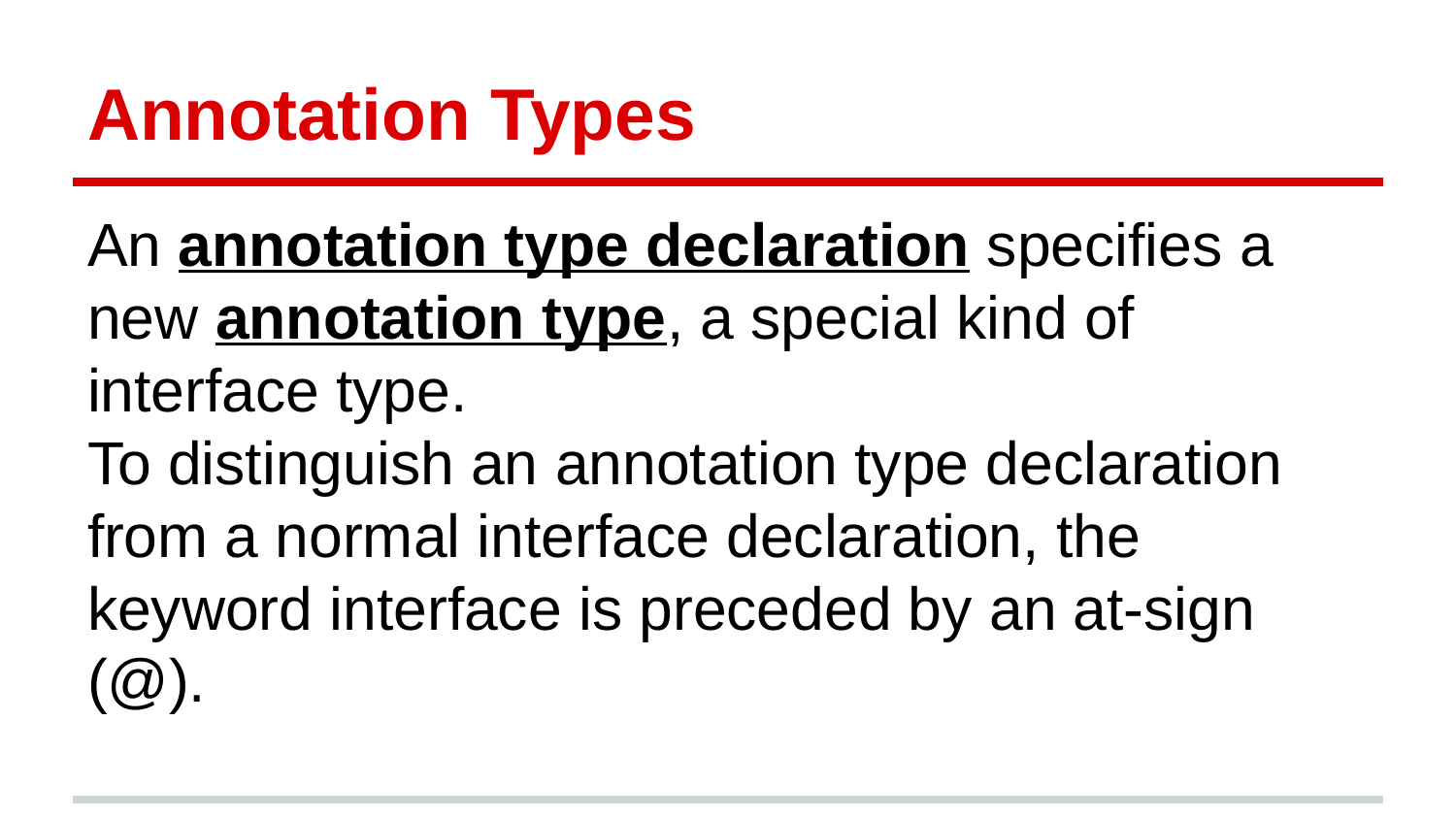

# Annotation Types
An annotation type declaration specifies a new annotation type, a special kind of interface type.
To distinguish an annotation type declaration from a normal interface declaration, the keyword interface is preceded by an at-sign (@).